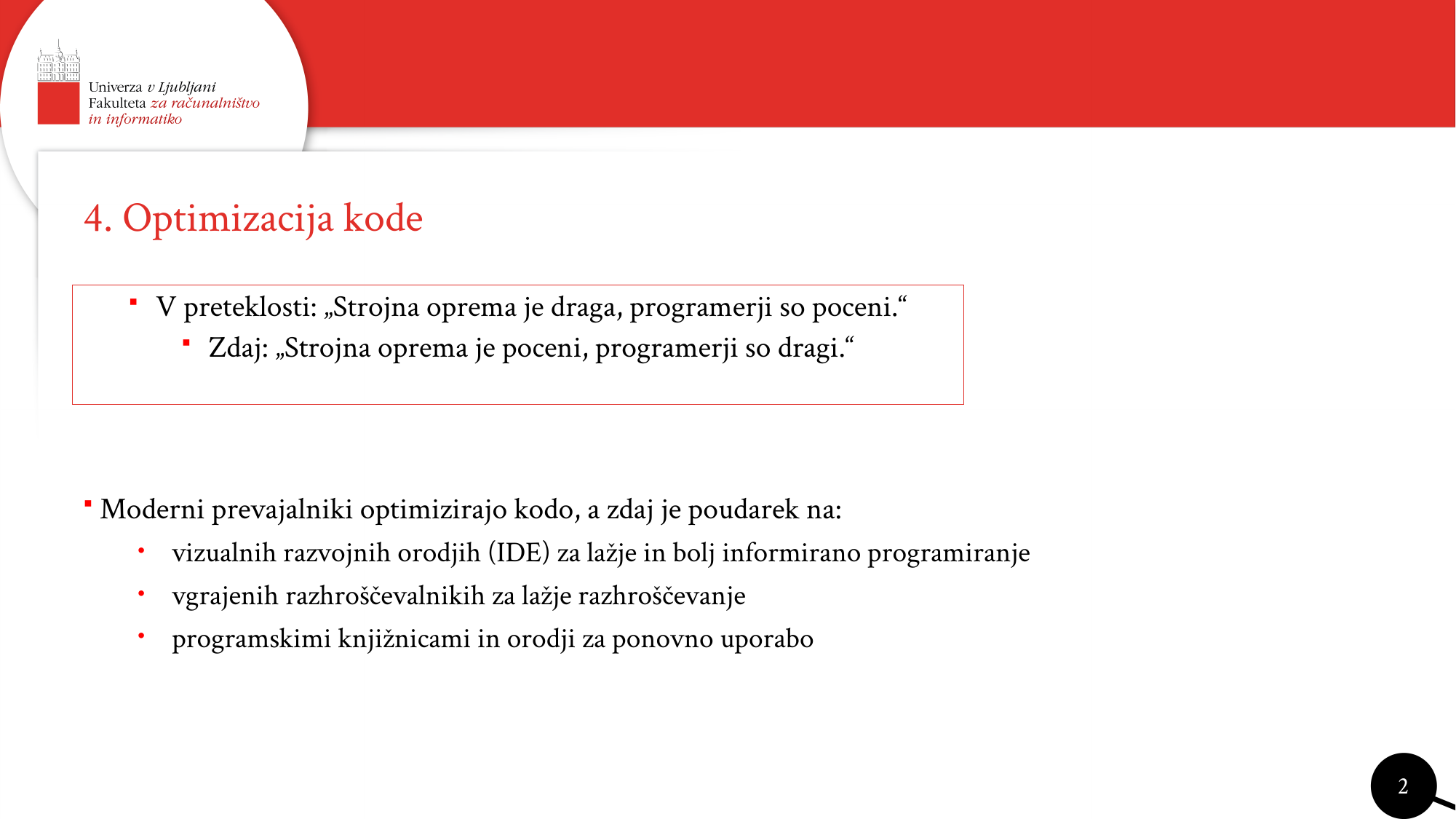

# 4. Optimizacija kode
V preteklosti: „Strojna oprema je draga, programerji so poceni.“
Zdaj: „Strojna oprema je poceni, programerji so dragi.“

 Moderni prevajalniki optimizirajo kodo, a zdaj je poudarek na:
vizualnih razvojnih orodjih (IDE) za lažje in bolj informirano programiranje
vgrajenih razhroščevalnikih za lažje razhroščevanje
programskimi knjižnicami in orodji za ponovno uporabo

2